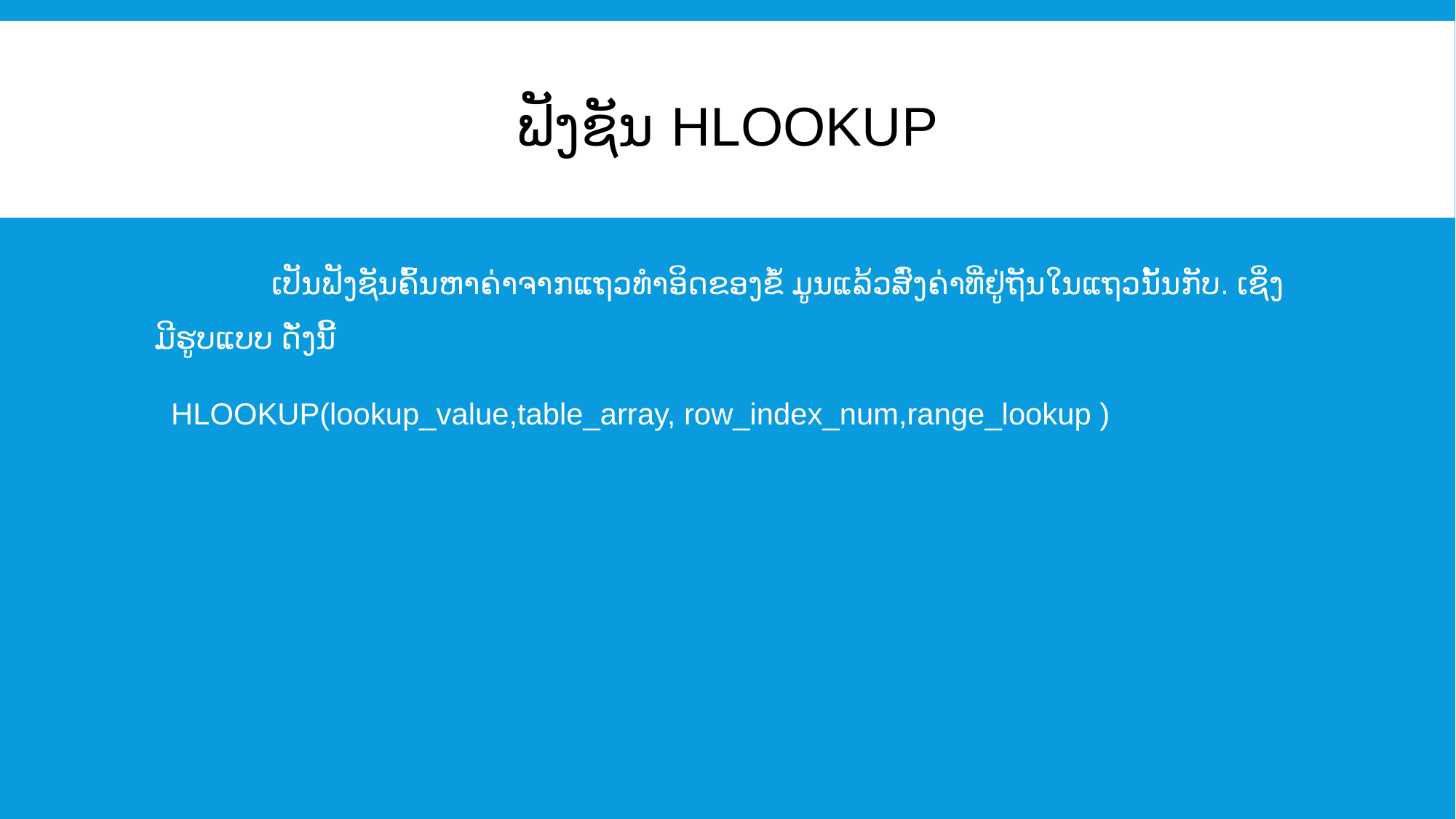

# ຟັງຊັນ HLOOKUP
	 ເປັນຟັງຊັນຄົ້ນຫາຄ່າຈາກແຖວທຳອິດຂອງຂໍ້ ມູນແລ້ວສົ່ງຄ່າທີ່ຢູ່ຖັນໃນແຖວນັ້ນກັບ. ເຊິ່ງມີຮູບແບບ ດັ່ງນີ້
  HLOOKUP(lookup_value,table_array, row_index_num,range_lookup )